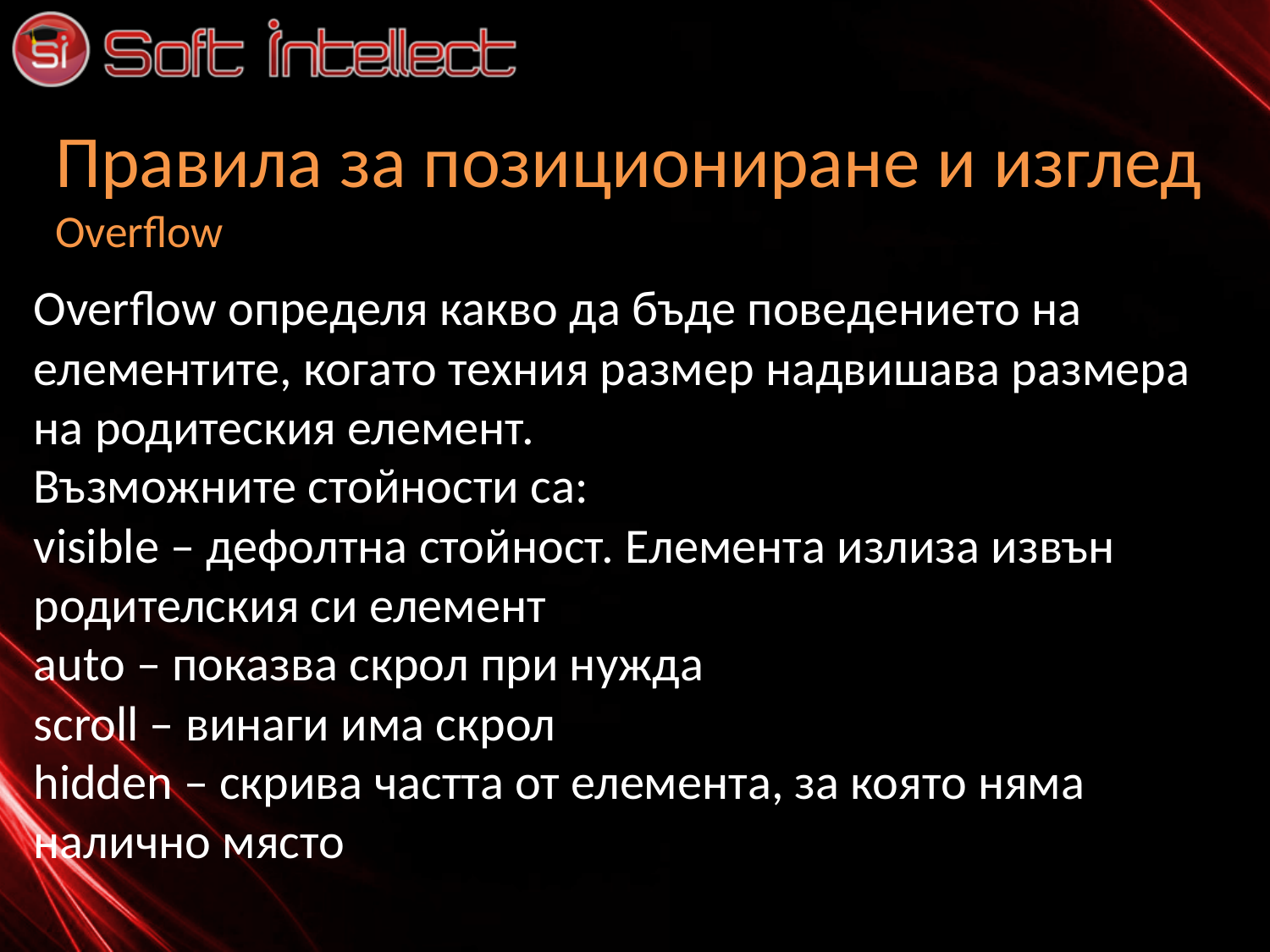

# Правила за позициониране и изглед Overflow
Overflow определя какво да бъде поведението на елементите, когато техния размер надвишава размера на родитеския елемент.
Възможните стойности са:
visible – дефолтна стойност. Елемента излиза извън родителския си елемент
auto – показва скрол при нужда
scroll – винаги има скрол
hidden – скрива частта от елемента, за която няма налично място